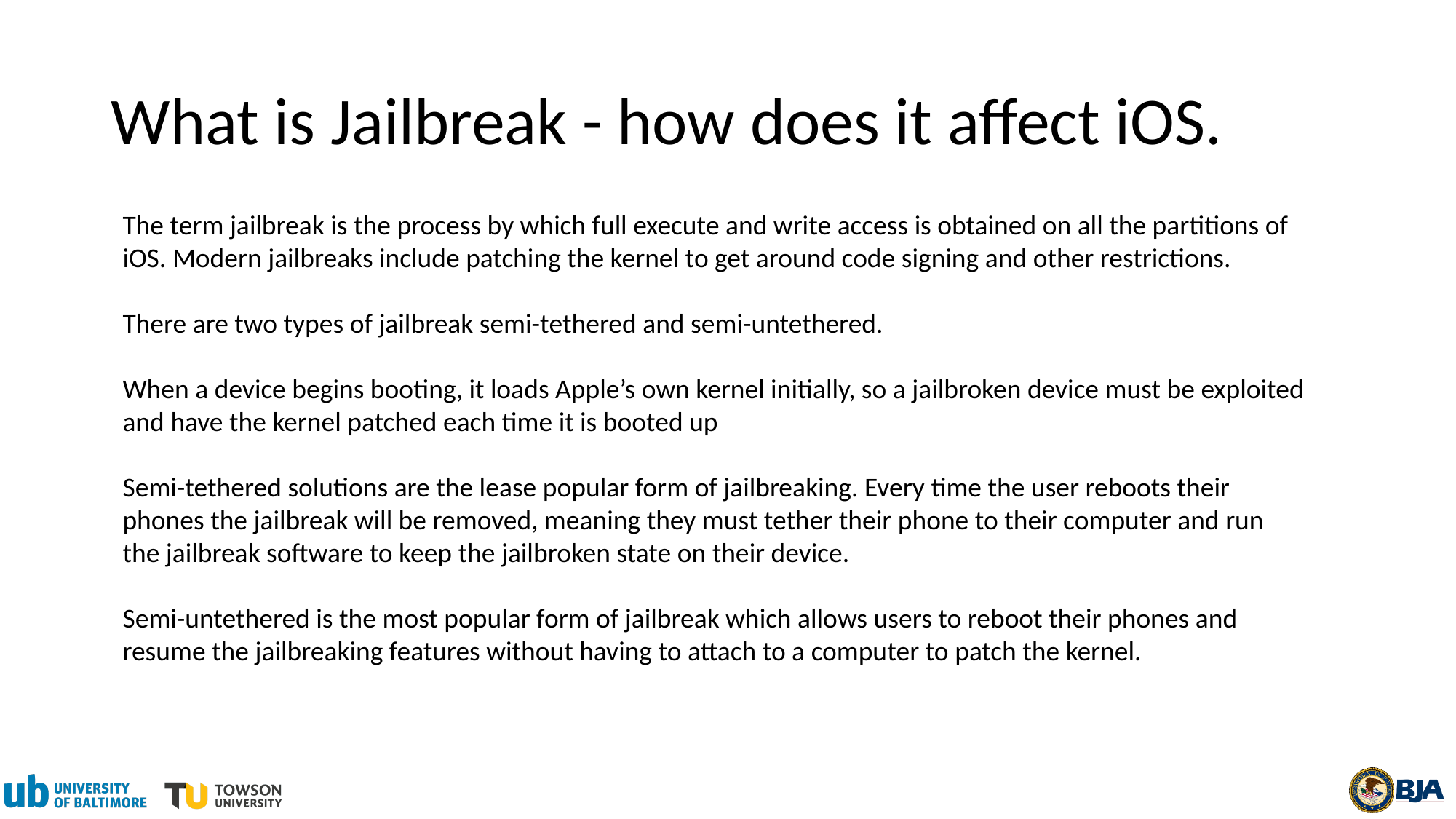

# What is Jailbreak - how does it affect iOS.
The term jailbreak is the process by which full execute and write access is obtained on all the partitions of iOS. Modern jailbreaks include patching the kernel to get around code signing and other restrictions.

There are two types of jailbreak semi-tethered and semi-untethered.

When a device begins booting, it loads Apple’s own kernel initially, so a jailbroken device must be exploited and have the kernel patched each time it is booted up

Semi-tethered solutions are the lease popular form of jailbreaking. Every time the user reboots their phones the jailbreak will be removed, meaning they must tether their phone to their computer and run the jailbreak software to keep the jailbroken state on their device.

Semi-untethered is the most popular form of jailbreak which allows users to reboot their phones and resume the jailbreaking features without having to attach to a computer to patch the kernel.